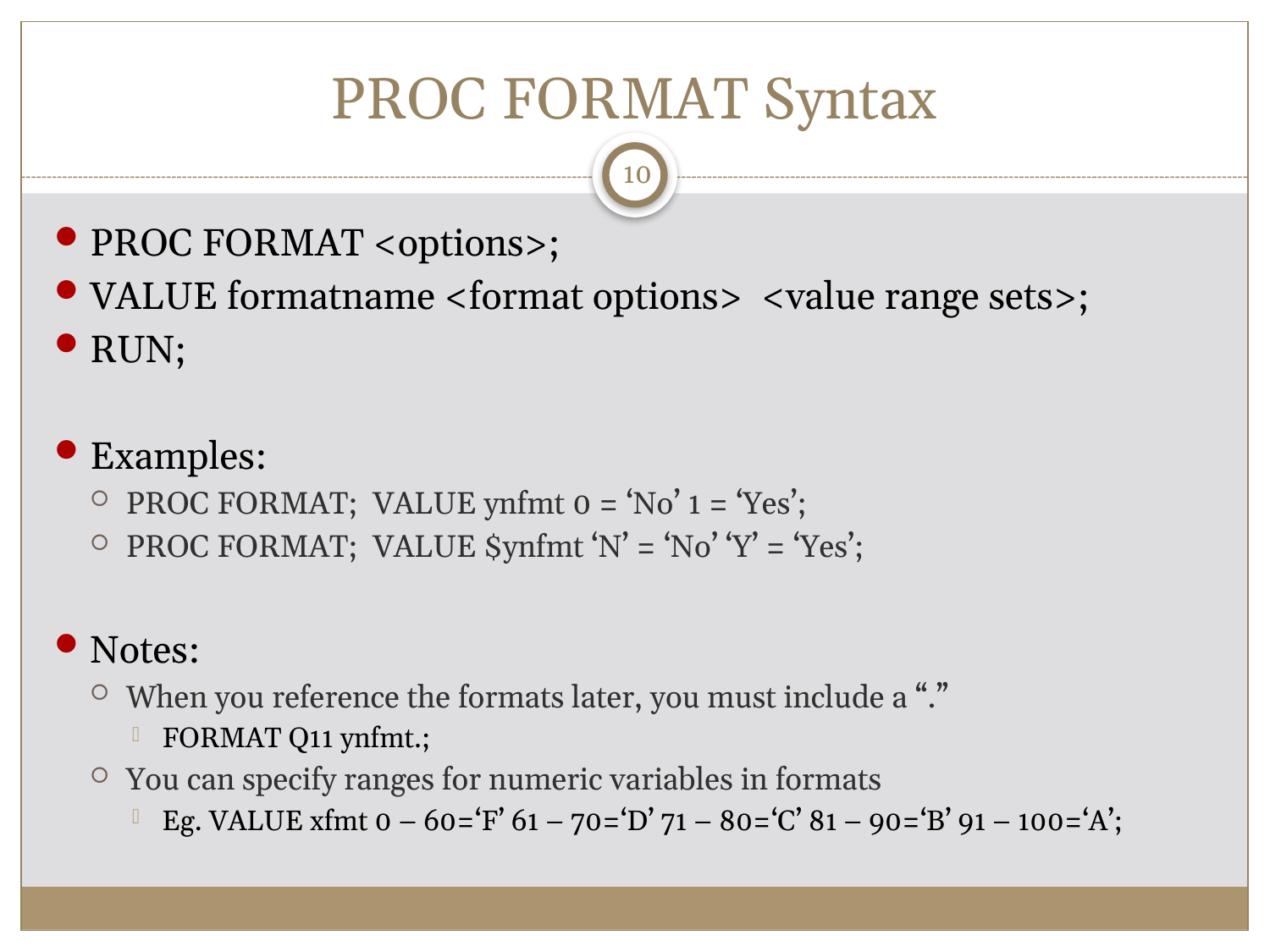

# PROC FORMAT Syntax
10
PROC FORMAT <options>;
VALUE formatname <format options>  <value range sets>;
RUN;

Examples:
PROC FORMAT;  VALUE ynfmt 0 = ‘No’ 1 = ‘Yes’;
PROC FORMAT;  VALUE $ynfmt ‘N’ = ‘No’ ‘Y’ = ‘Yes’;

Notes:
When you reference the formats later, you must include a “.”
FORMAT Q11 ynfmt.;
You can specify ranges for numeric variables in formats
Eg. VALUE xfmt 0 – 60=‘F’ 61 – 70=‘D’ 71 – 80=‘C’ 81 – 90=‘B’ 91 – 100=‘A’;